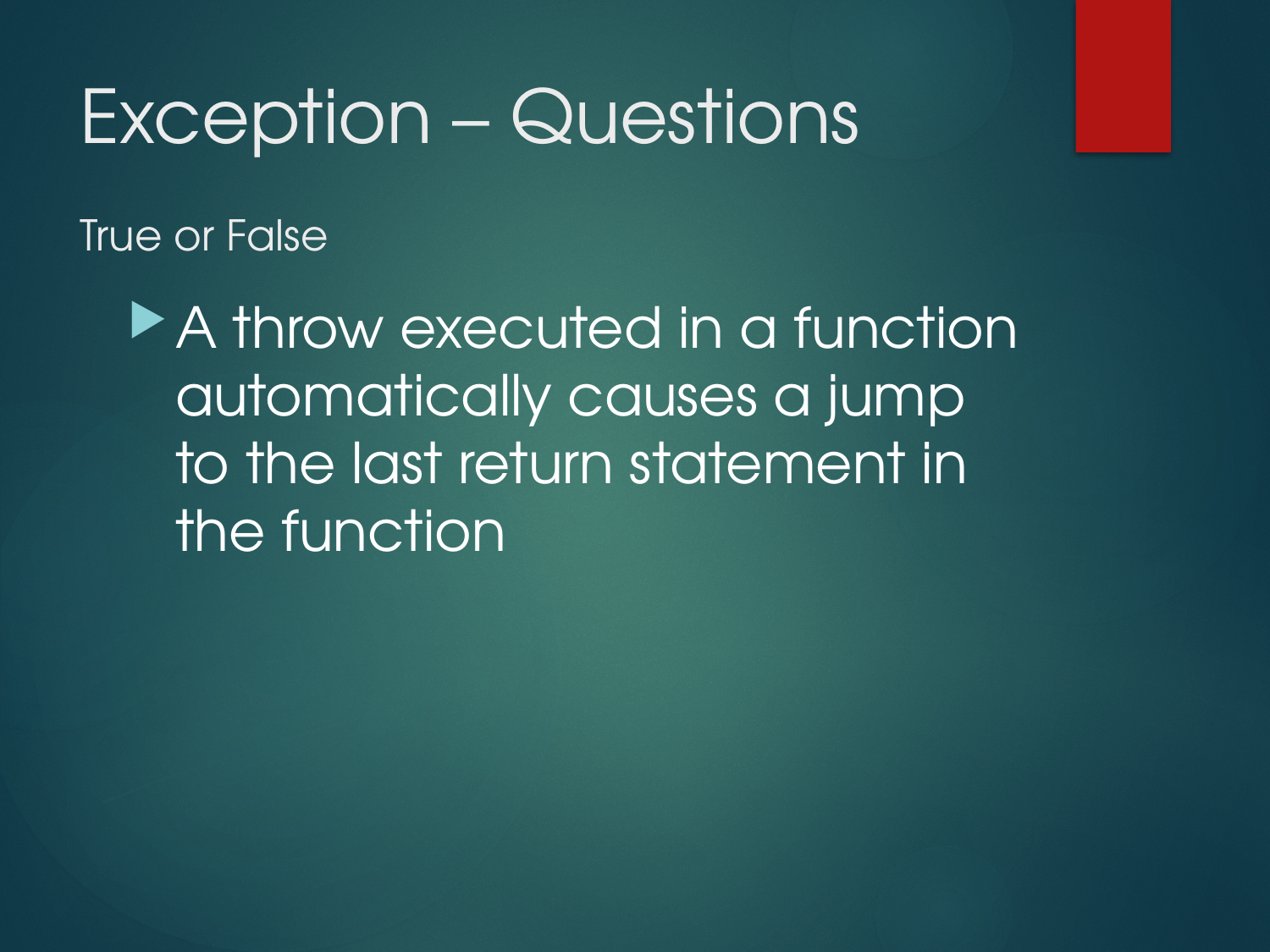

# Exception – Questions True or False
A throw executed in a function automatically causes a jump to the last return statement in the function